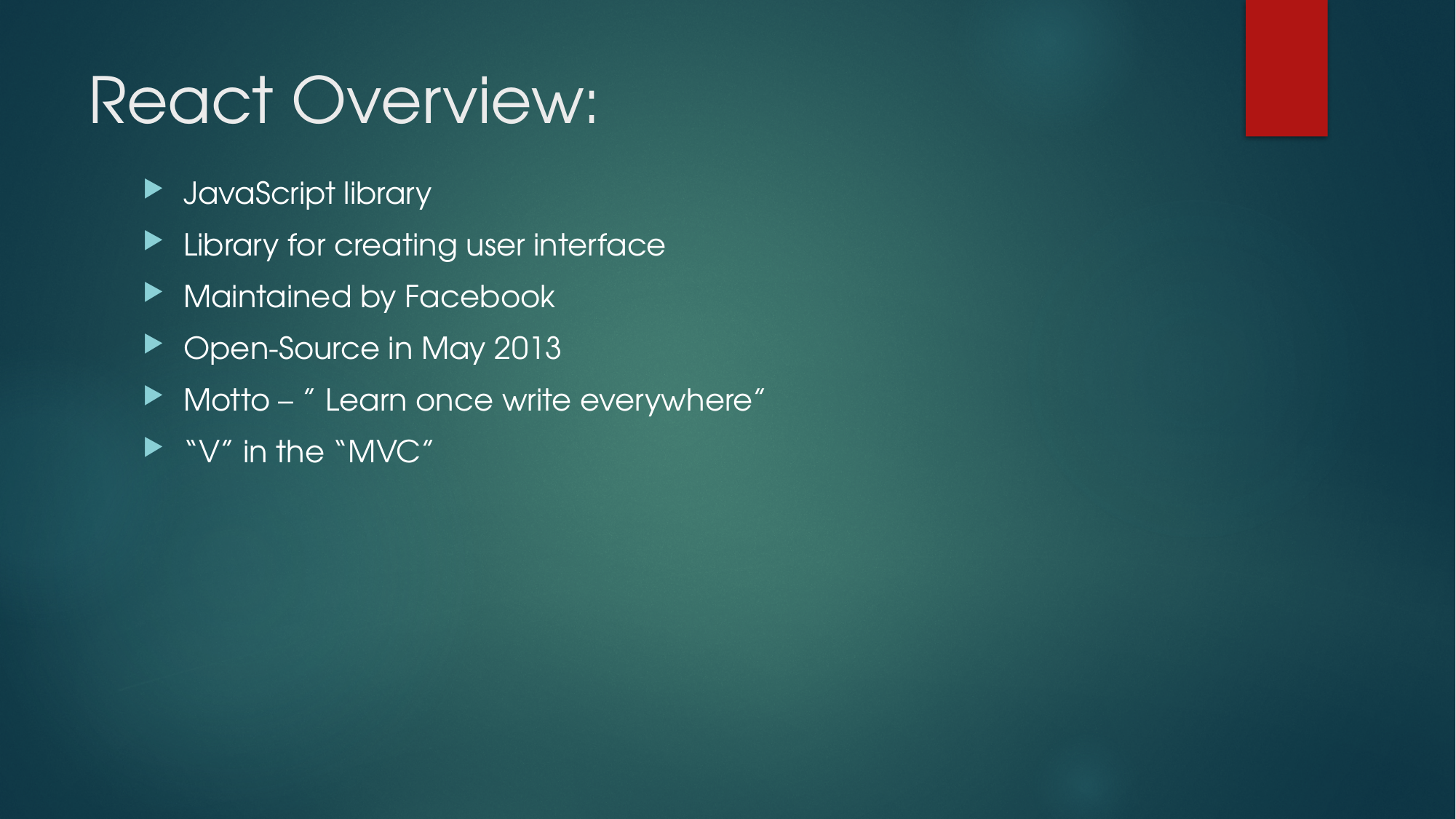

# React Overview:
JavaScript library
Library for creating user interface
Maintained by Facebook
Open-Source in May 2013
Motto – ” Learn once write everywhere”
“V” in the “MVC”